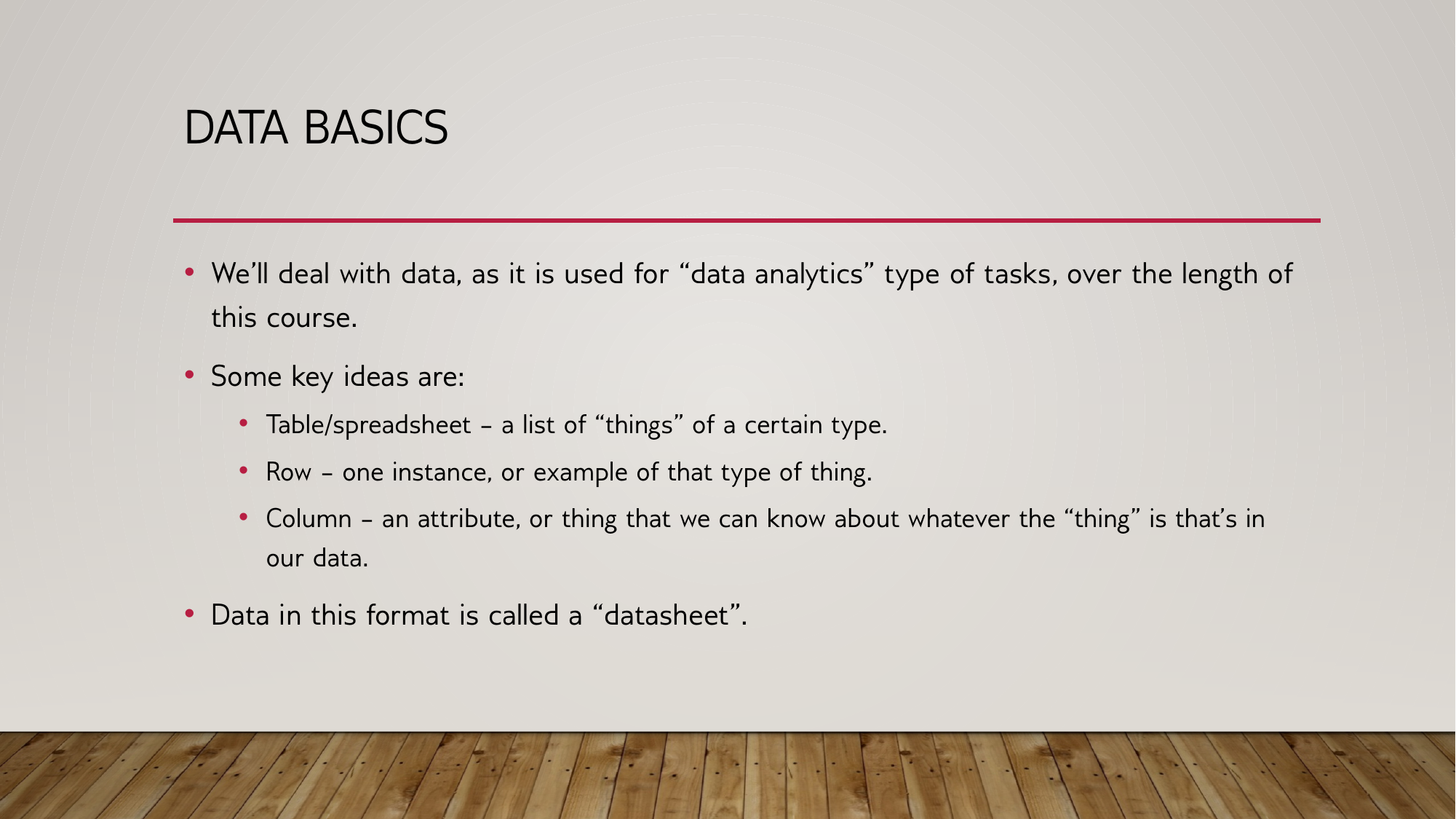

# Data Basics
We’ll deal with data, as it is used for “data analytics” type of tasks, over the length of this course.
Some key ideas are:
Table/spreadsheet – a list of “things” of a certain type.
Row – one instance, or example of that type of thing.
Column – an attribute, or thing that we can know about whatever the “thing” is that’s in our data.
Data in this format is called a “datasheet”.